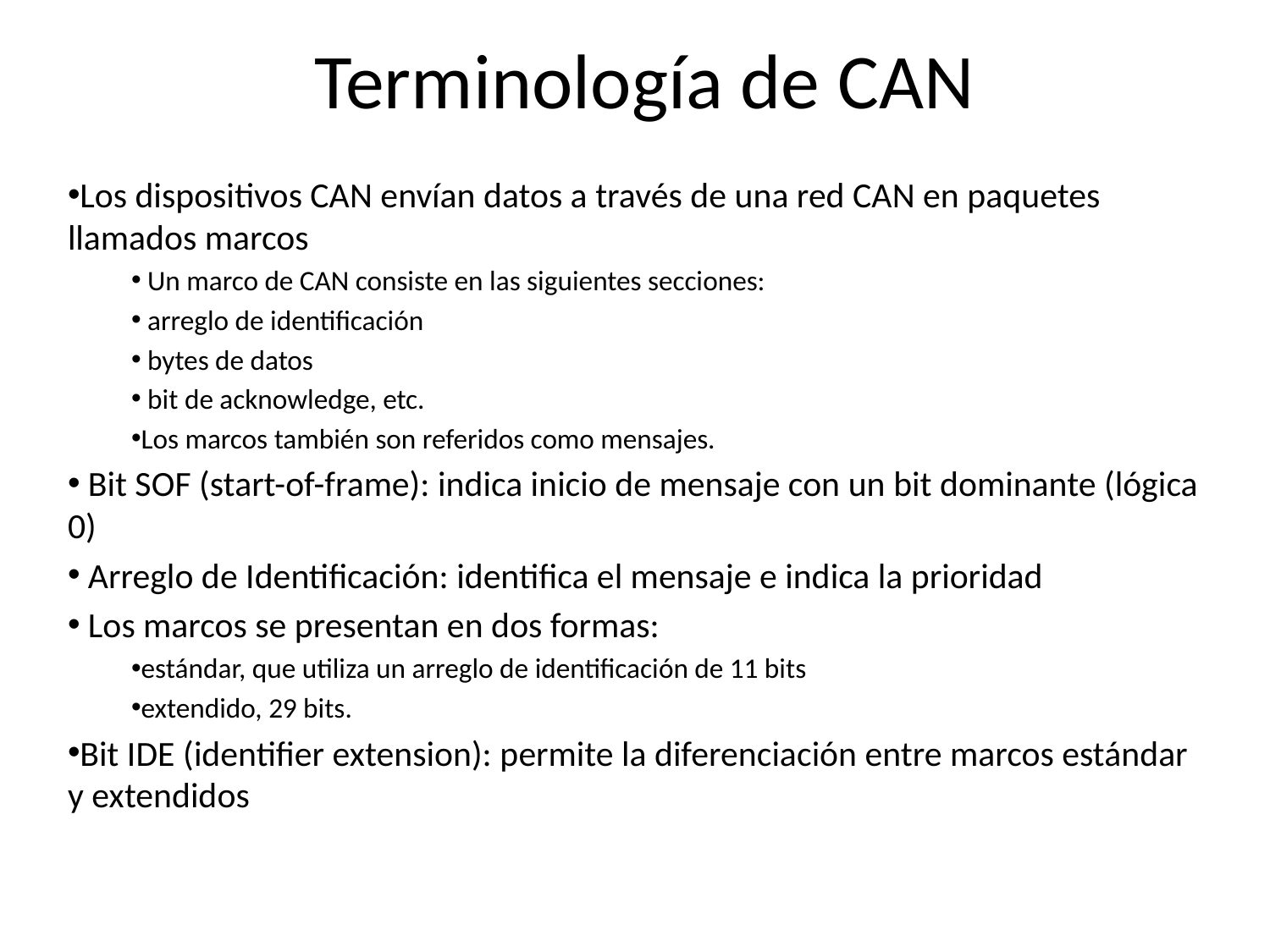

# Terminología de CAN
Los dispositivos CAN envían datos a través de una red CAN en paquetes llamados marcos
 Un marco de CAN consiste en las siguientes secciones:
 arreglo de identificación
 bytes de datos
 bit de acknowledge, etc.
Los marcos también son referidos como mensajes.
 Bit SOF (start-of-frame): indica inicio de mensaje con un bit dominante (lógica 0)
 Arreglo de Identificación: identifica el mensaje e indica la prioridad
 Los marcos se presentan en dos formas:
estándar, que utiliza un arreglo de identificación de 11 bits
extendido, 29 bits.
Bit IDE (identifier extension): permite la diferenciación entre marcos estándar y extendidos